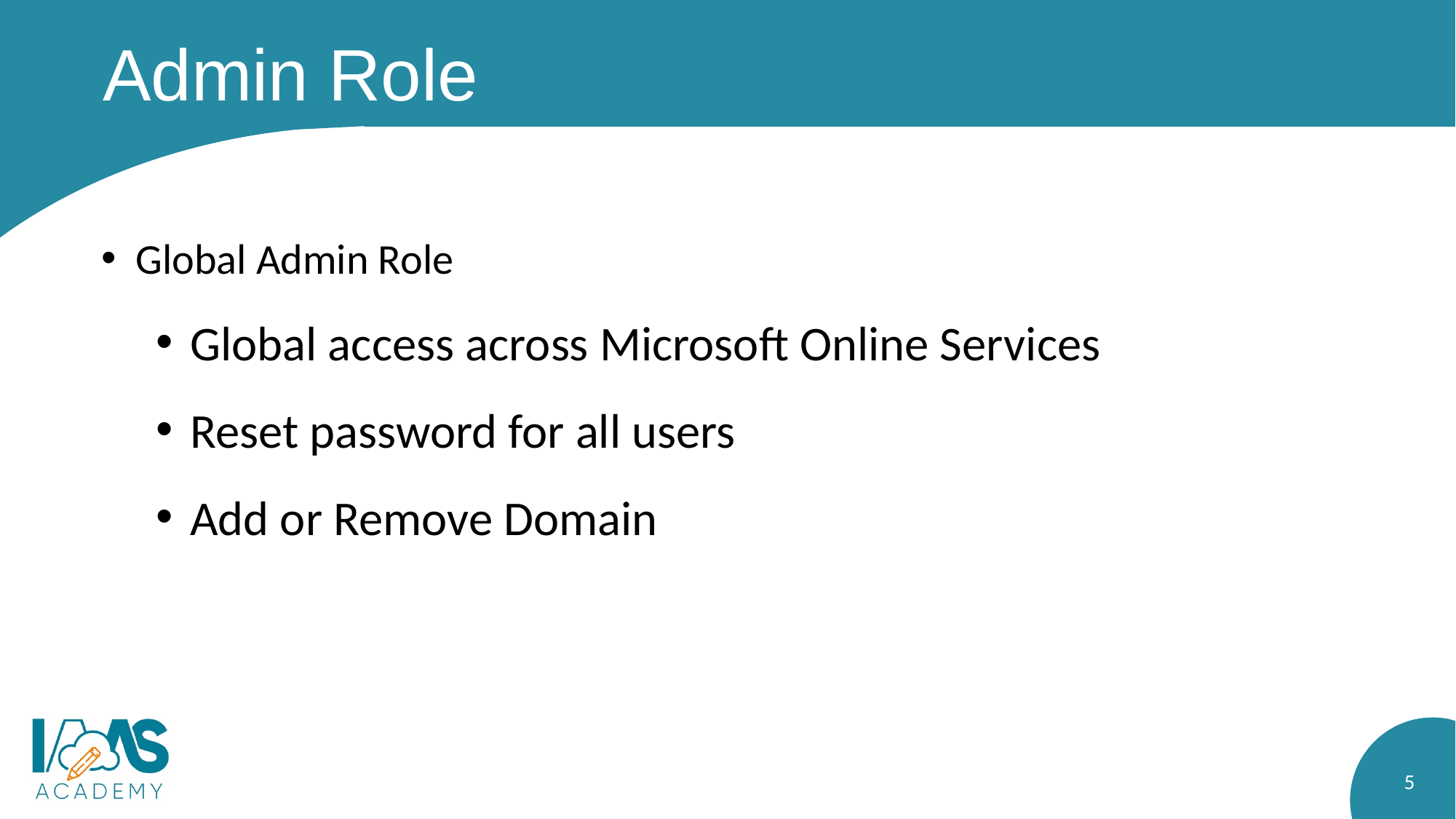

# Admin Role
Global Admin Role
Global access across Microsoft Online Services
Reset password for all users
Add or Remove Domain

5